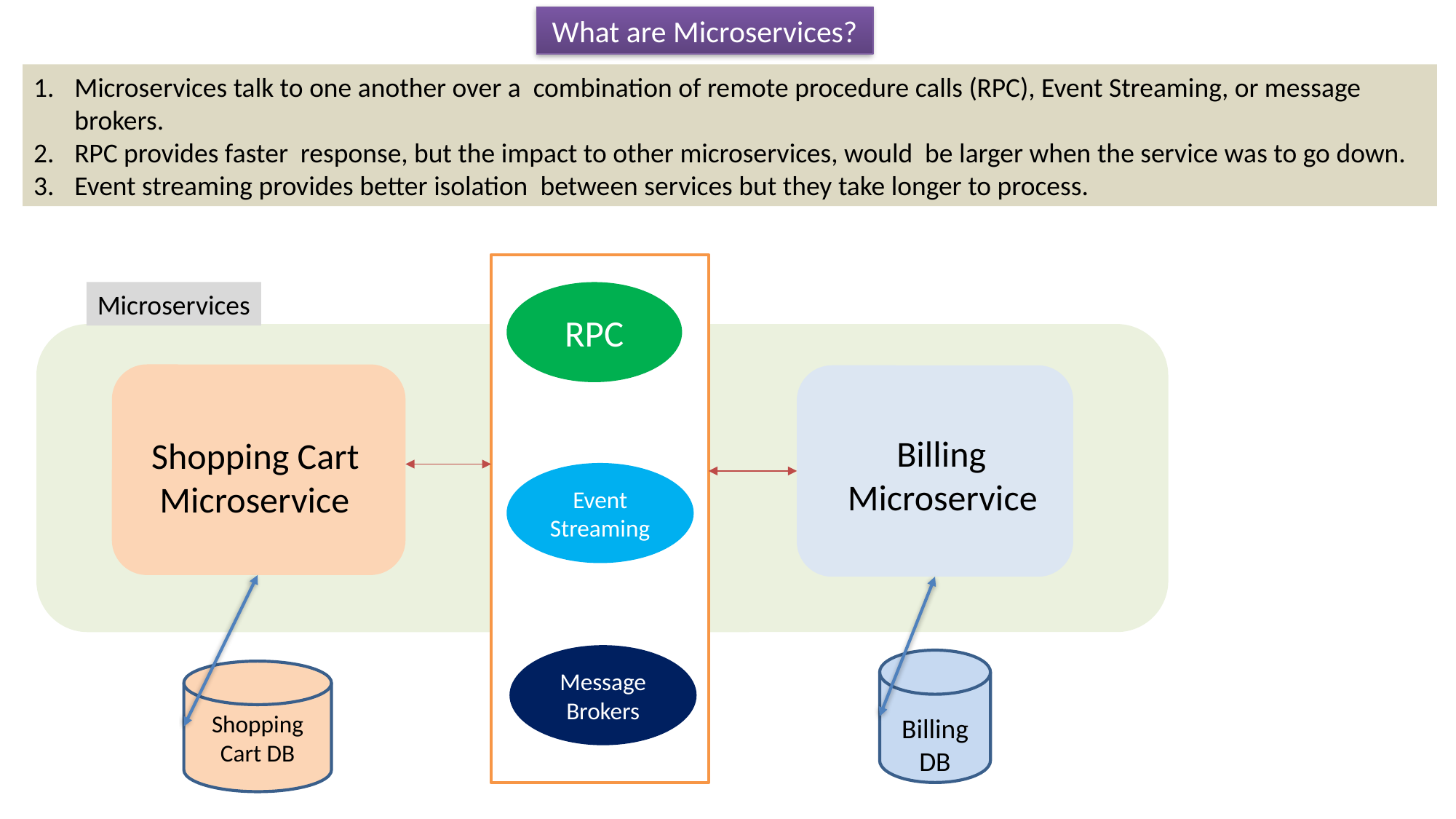

What are Microservices?
Microservices talk to one another over a  combination of remote procedure calls (RPC), Event Streaming, or message brokers.
RPC provides faster  response, but the impact to other microservices, would  be larger when the service was to go down.
Event streaming provides better isolation  between services but they take longer to process.

Microservices
RPC

      Billing
Microservice
Shopping Cart
 Microservice
Event Streaming
Message Brokers

Billing DB
Shopping Cart DB